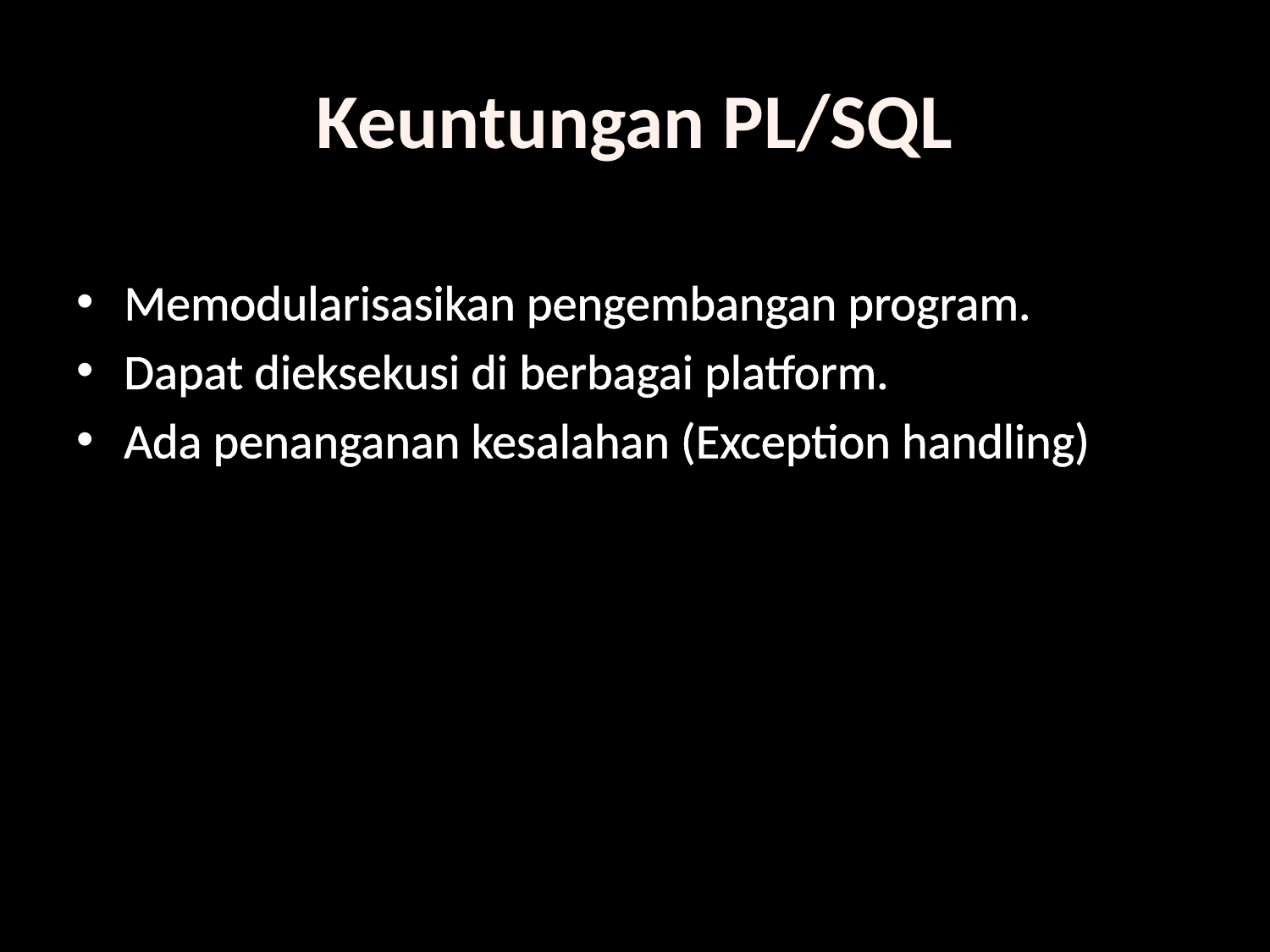

# Keuntungan PL/SQL
Memodularisasikan pengembangan program.
Dapat dieksekusi di berbagai platform.
Ada penanganan kesalahan (Exception handling)